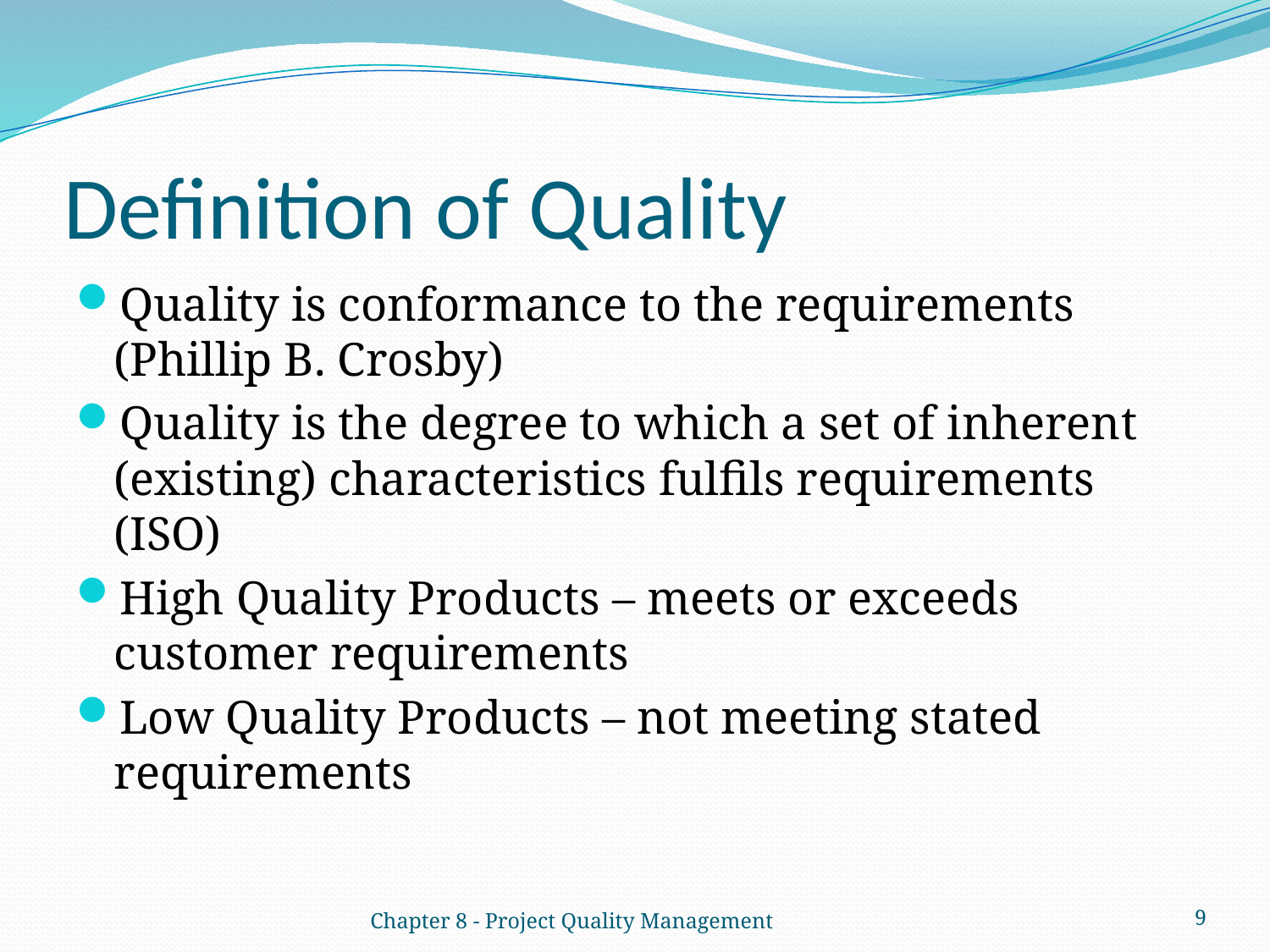

# Definition of Quality
Quality is conformance to the requirements (Phillip B. Crosby)
Quality is the degree to which a set of inherent (existing) characteristics fulfils requirements (ISO)
High Quality Products – meets or exceeds customer requirements
Low Quality Products – not meeting stated requirements
Chapter 8 - Project Quality Management
9